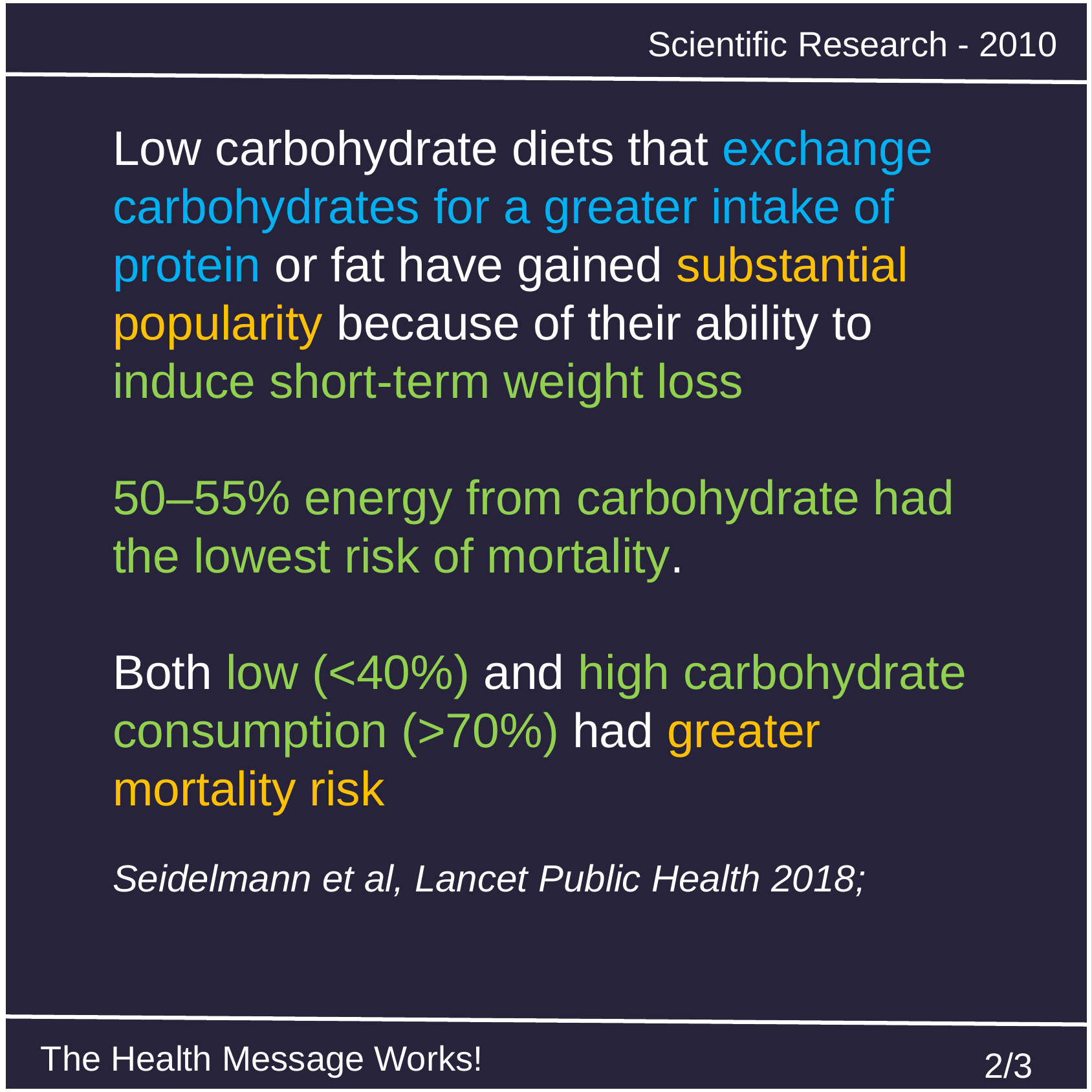

Scientific Research - 2010
Low carbohydrate diets that exchange carbohydrates for a greater intake of protein or fat have gained substantial popularity because of their ability to induce short-term weight loss

50–55% energy from carbohydrate had the lowest risk of mortality.

Both low (<40%) and high carbohydrate consumption (>70%) had greater mortality risk

Seidelmann et al, Lancet Public Health 2018;
The Health Message Works!
2/3